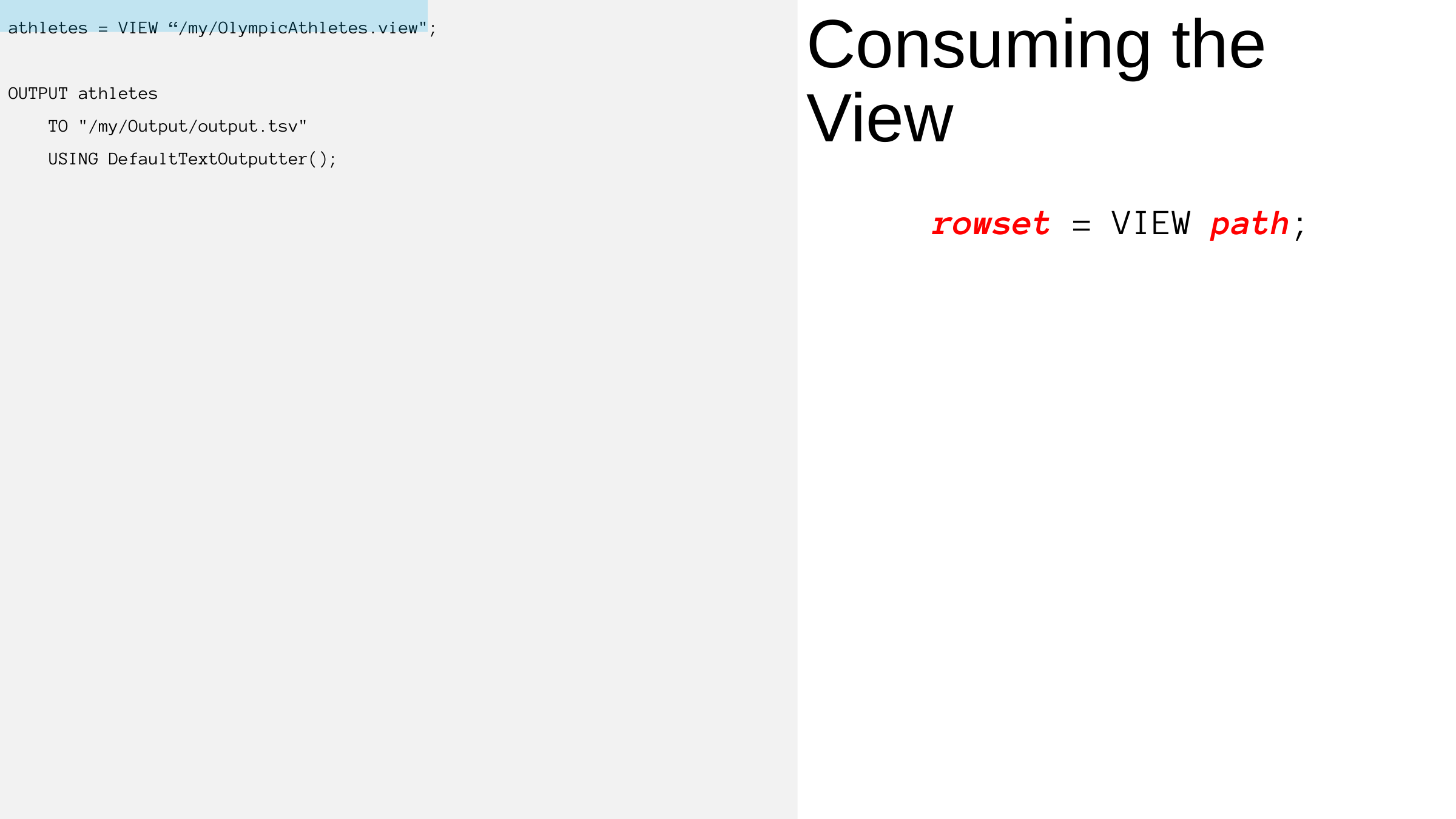

athletes = VIEW “/my/OlympicAthletes.view";

OUTPUT athletes
    TO "/my/Output/output.tsv"
    USING DefaultTextOutputter();

# Consuming the View
rowset = VIEW path;